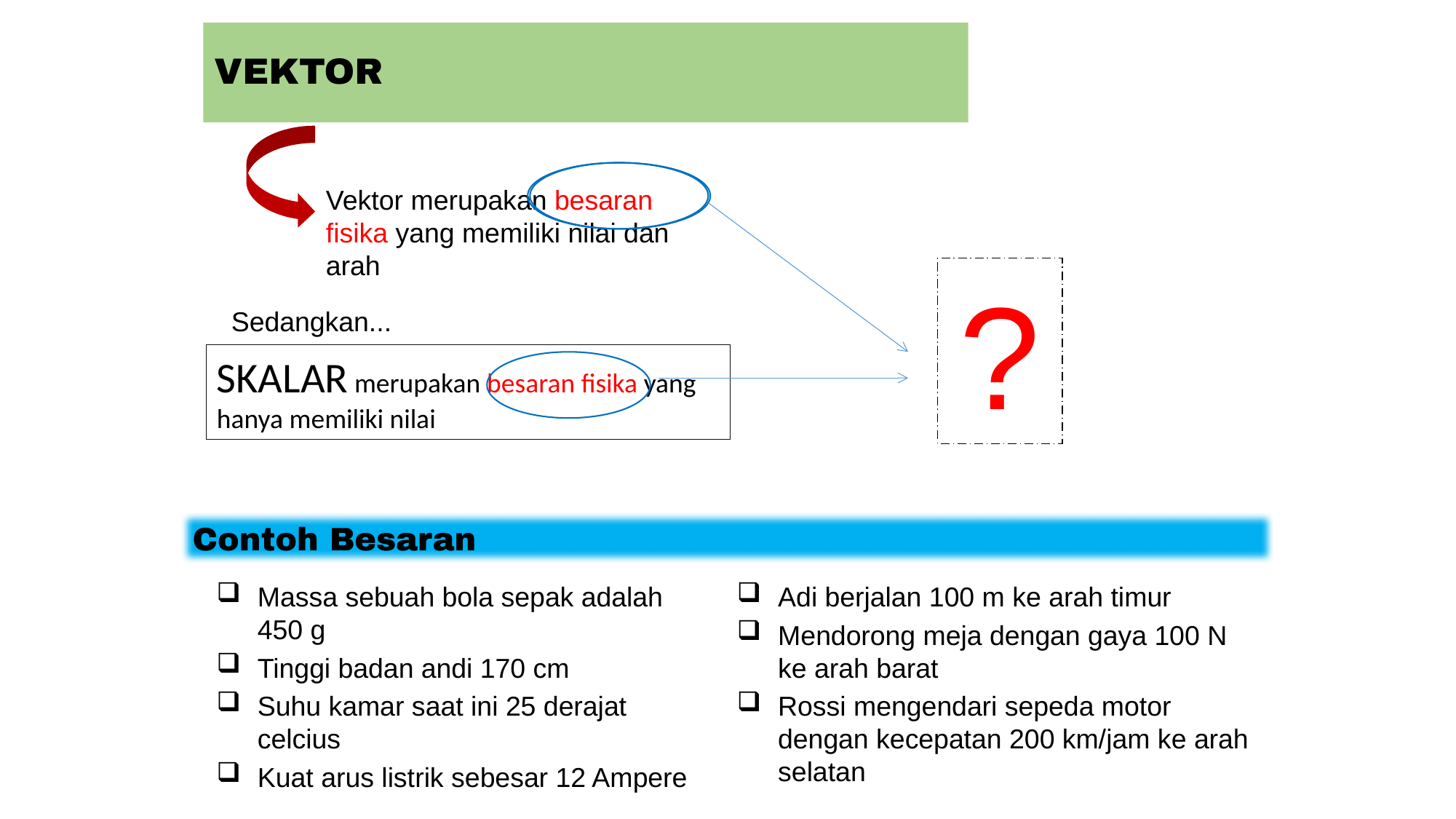

VEKTOR

Vektor merupakan besaran fisika yang memiliki nilai dan arah
?
Sedangkan...
SKALAR merupakan besaran fisika yang hanya memiliki nilai

Contoh Besaran
Adi berjalan 100 m ke arah timur
Mendorong meja dengan gaya 100 N ke arah barat
Rossi mengendari sepeda motor dengan kecepatan 200 km/jam ke arah selatan
Massa sebuah bola sepak adalah 450 g
Tinggi badan andi 170 cm
Suhu kamar saat ini 25 derajat celcius
Kuat arus listrik sebesar 12 Ampere